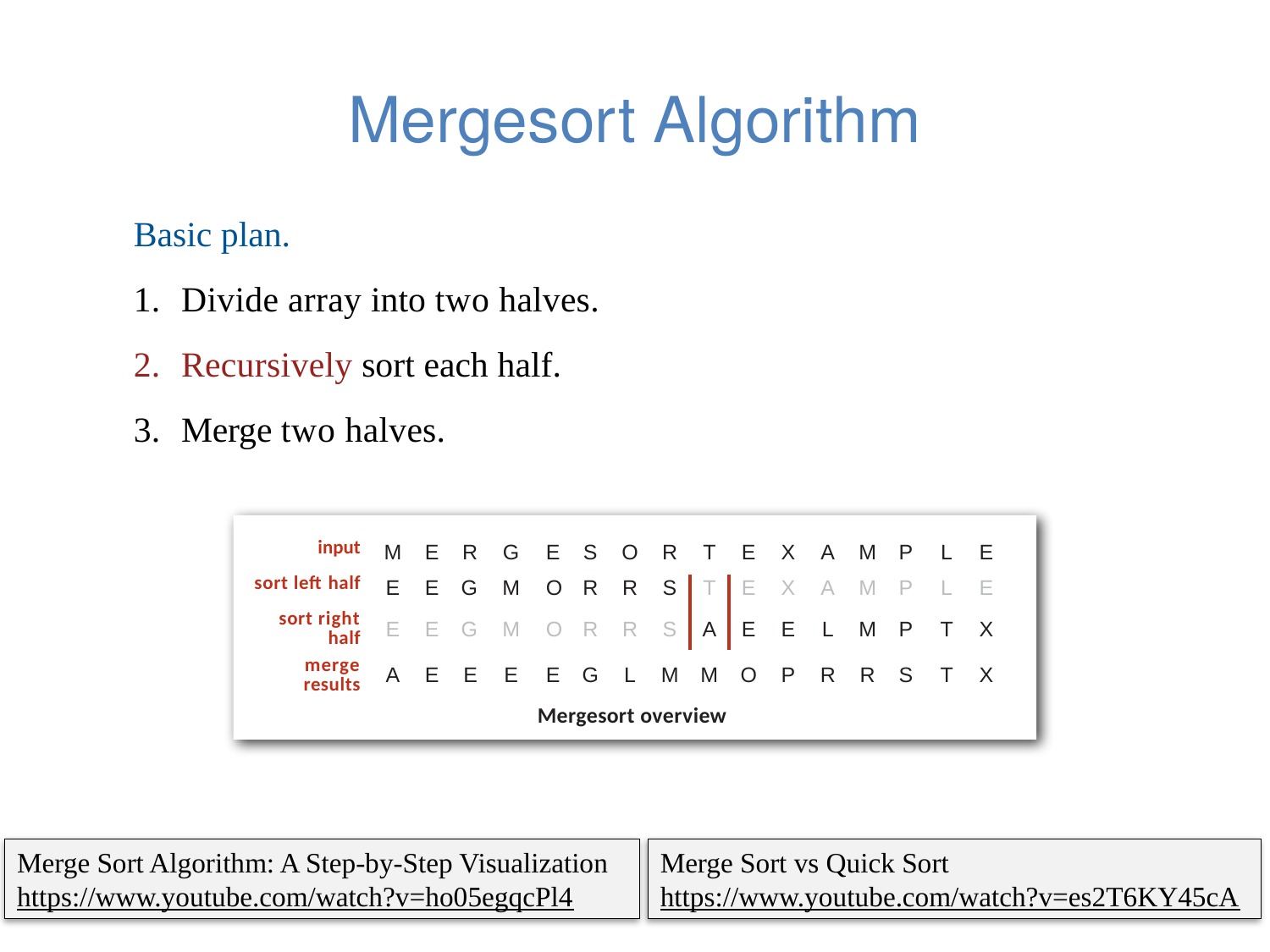

# Mergesort Algorithm
Basic plan.
Divide array into two halves.
Recursively sort each half.
Merge two halves.

| input | M | E | R | G | E | S | O | R | T | E | X | A | M | P | L | E |
| --- | --- | --- | --- | --- | --- | --- | --- | --- | --- | --- | --- | --- | --- | --- | --- | --- |
| sort left half | E | E | G | M | O | R | R | S | T | E | X | A | M | P | L | E |
| sort right half | E | E | G | M | O | R | R | S | A | E | E | L | M | P | T | X |
| merge results | A | E | E | E | E | G | L | M | M | O | P | R | R | S | T | X |
Mergesort overview
Merge Sort vs Quick Sort
https://www.youtube.com/watch?v=es2T6KY45cA
Merge Sort Algorithm: A Step-by-Step Visualization
https://www.youtube.com/watch?v=ho05egqcPl4